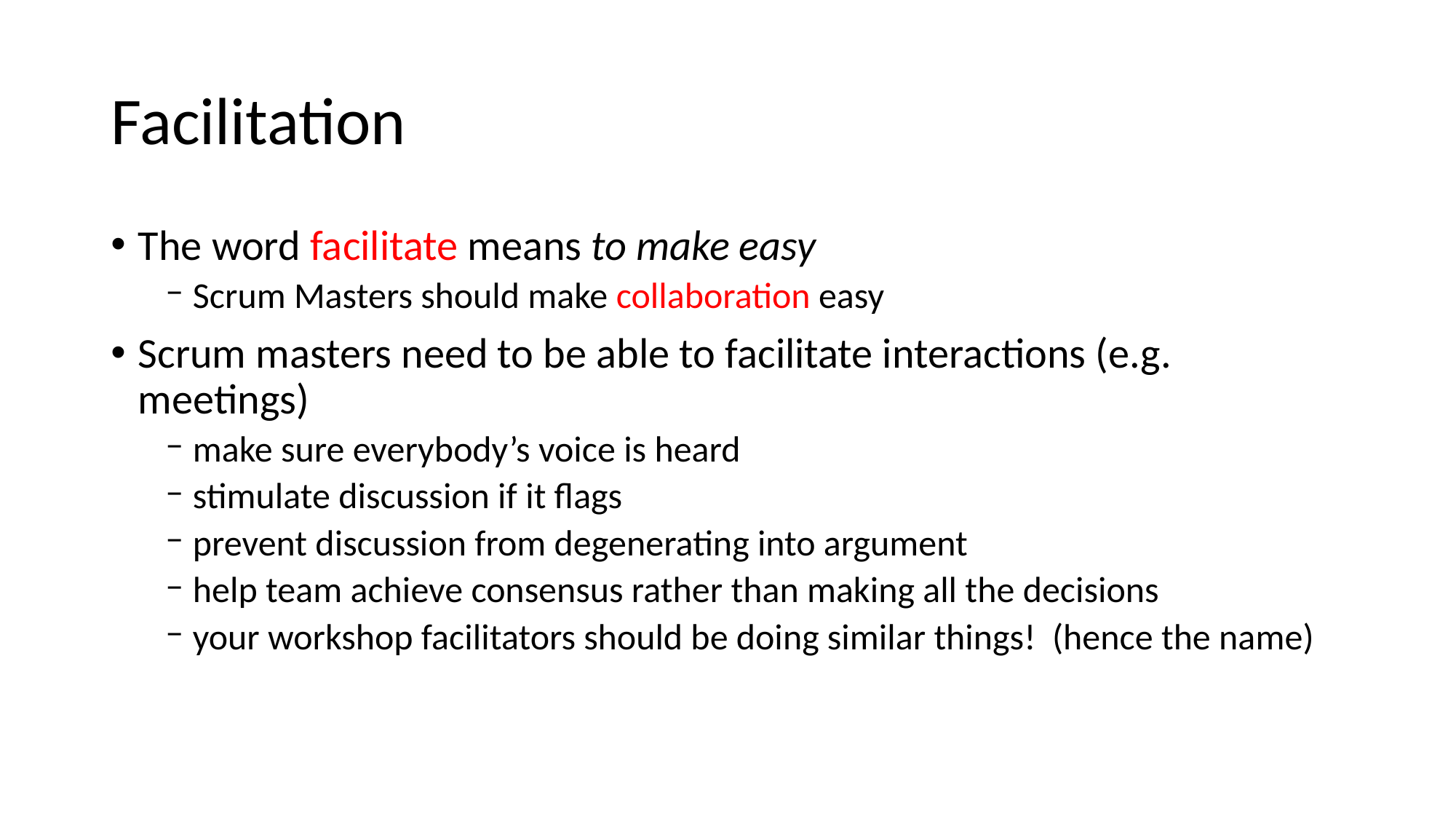

# Facilitation
The word facilitate means to make easy
Scrum Masters should make collaboration easy
Scrum masters need to be able to facilitate interactions (e.g. meetings)
make sure everybody’s voice is heard
stimulate discussion if it flags
prevent discussion from degenerating into argument
help team achieve consensus rather than making all the decisions
your workshop facilitators should be doing similar things!  (hence the name)